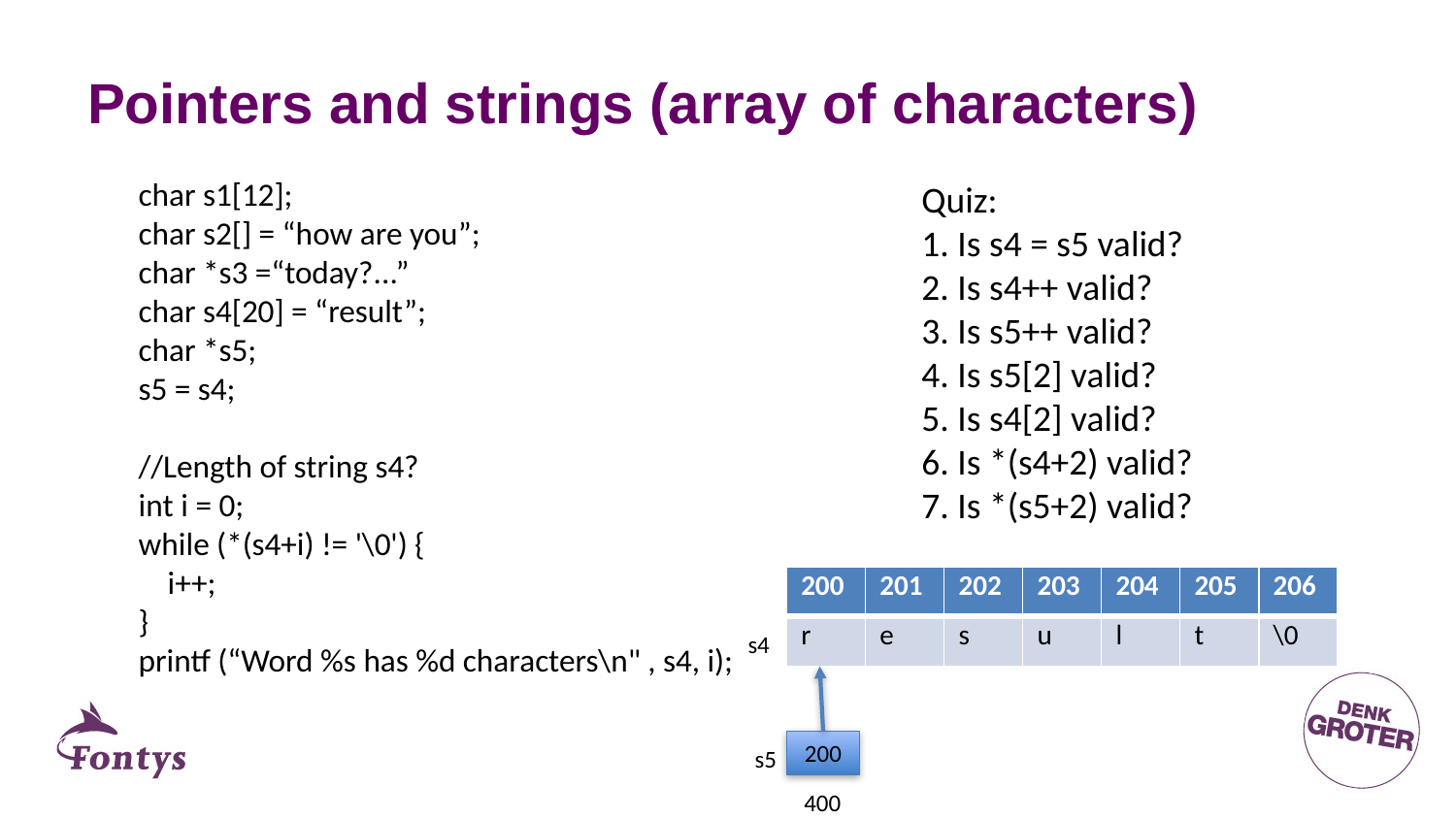

# Pointers and strings (array of characters)
char s1[12];
char s2[] = “how are you”;
char *s3 =“today?...”
char s4[20] = “result”;
char *s5;
s5 = s4;

//Length of string s4?
int i = 0;
while (*(s4+i) != '\0') {
    i++;
}
printf (“Word %s has %d characters\n" , s4, i);
Quiz:
1. Is s4 = s5 valid?
2. Is s4++ valid?
3. Is s5++ valid?
4. Is s5[2] valid?
5. Is s4[2] valid?
6. Is *(s4+2) valid?
7. Is *(s5+2) valid?
| 200 | 201 | 202 | 203 | 204 | 205 | 206 |
| --- | --- | --- | --- | --- | --- | --- |
| r | e | s | u | l | t | \0 |
s4
200
s5
400